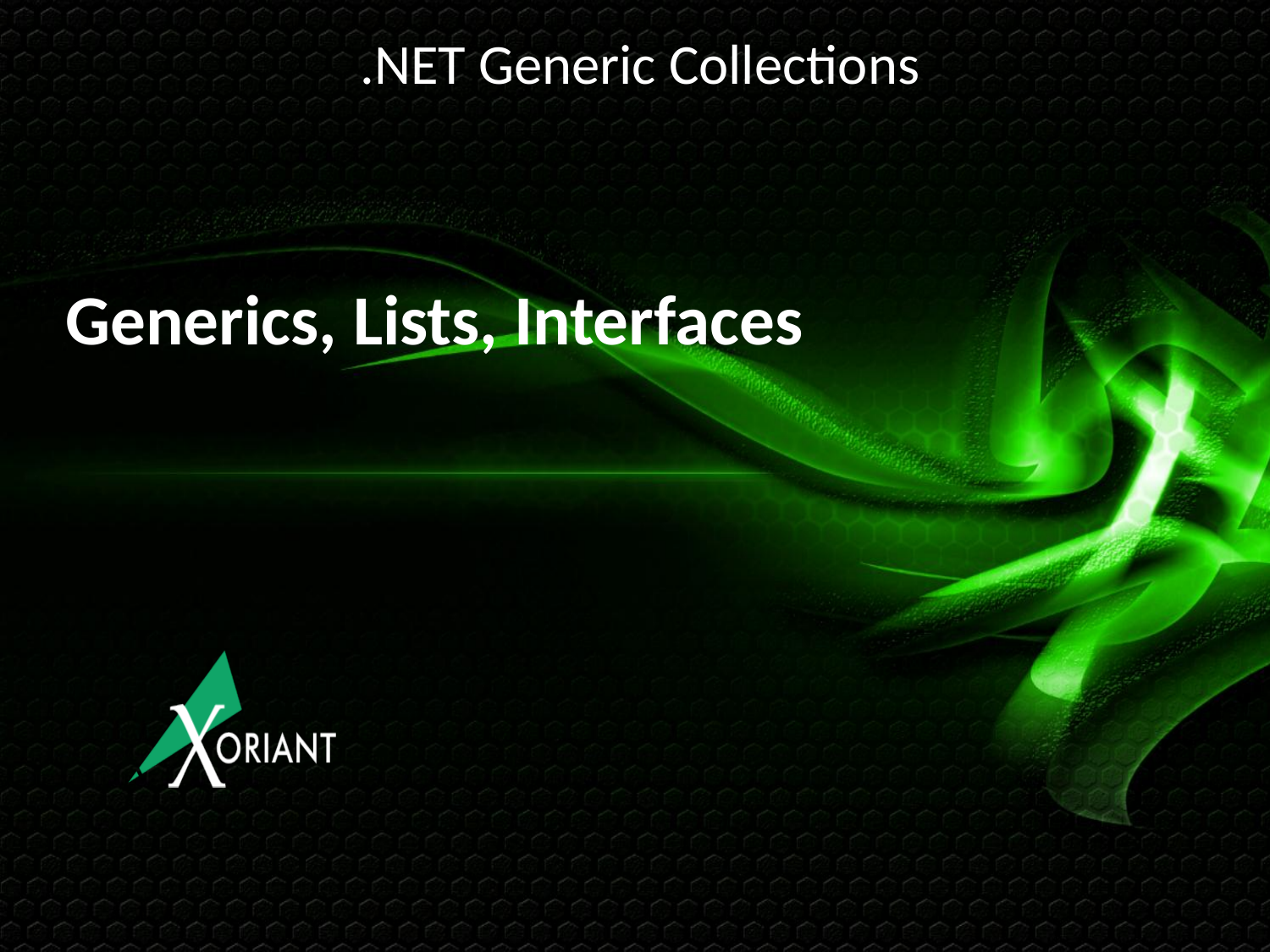

.NET Generic Collections
# Generics, Lists, Interfaces